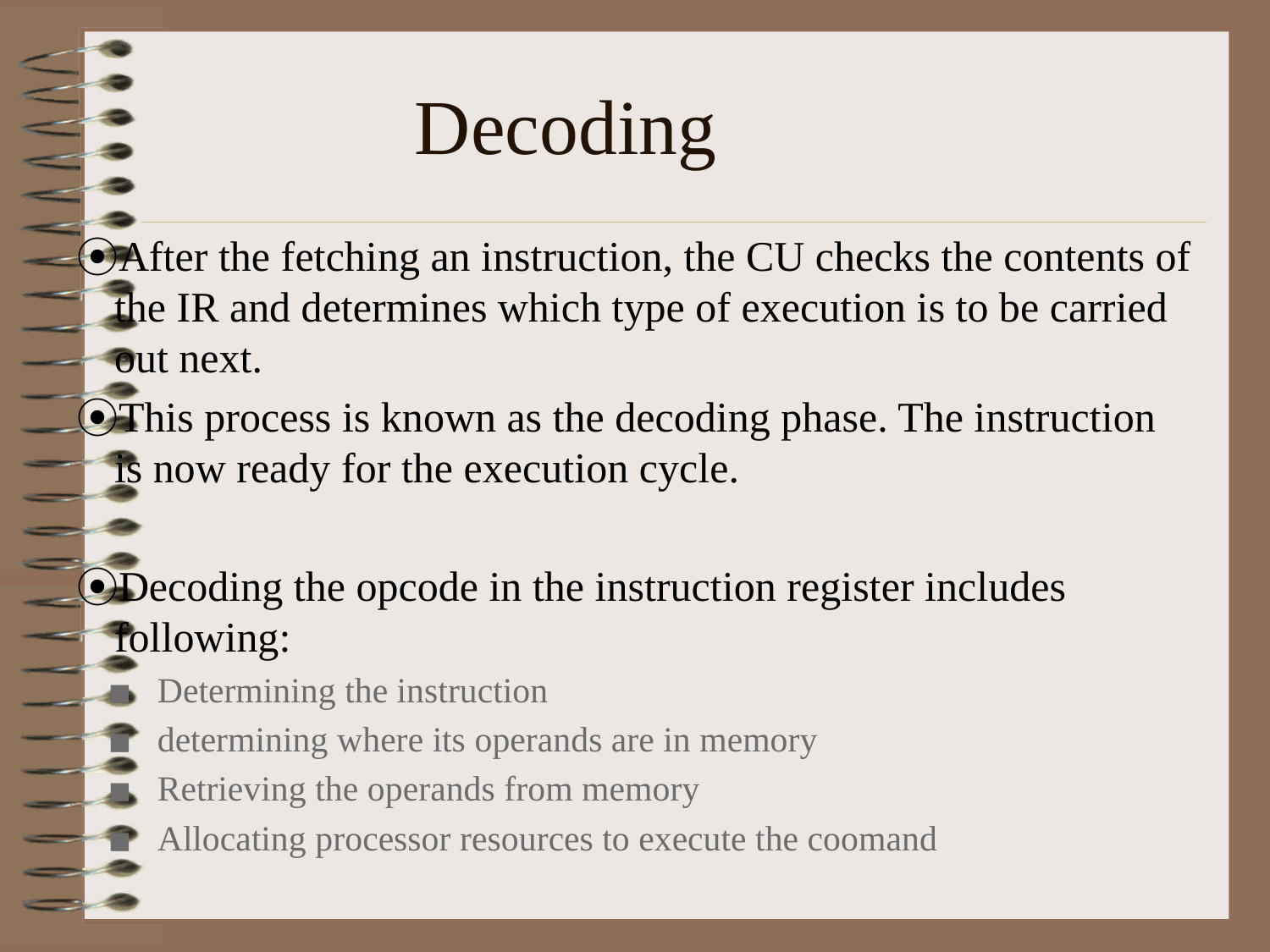

# Decoding
After the fetching an instruction, the CU checks the contents of the IR and determines which type of execution is to be carried out next.
This process is known as the decoding phase. The instruction is now ready for the execution cycle.

Decoding the opcode in the instruction register includes  following:
 Determining the instruction
 determining where its operands are in memory
 Retrieving the operands from memory
 Allocating processor resources to execute the coomand